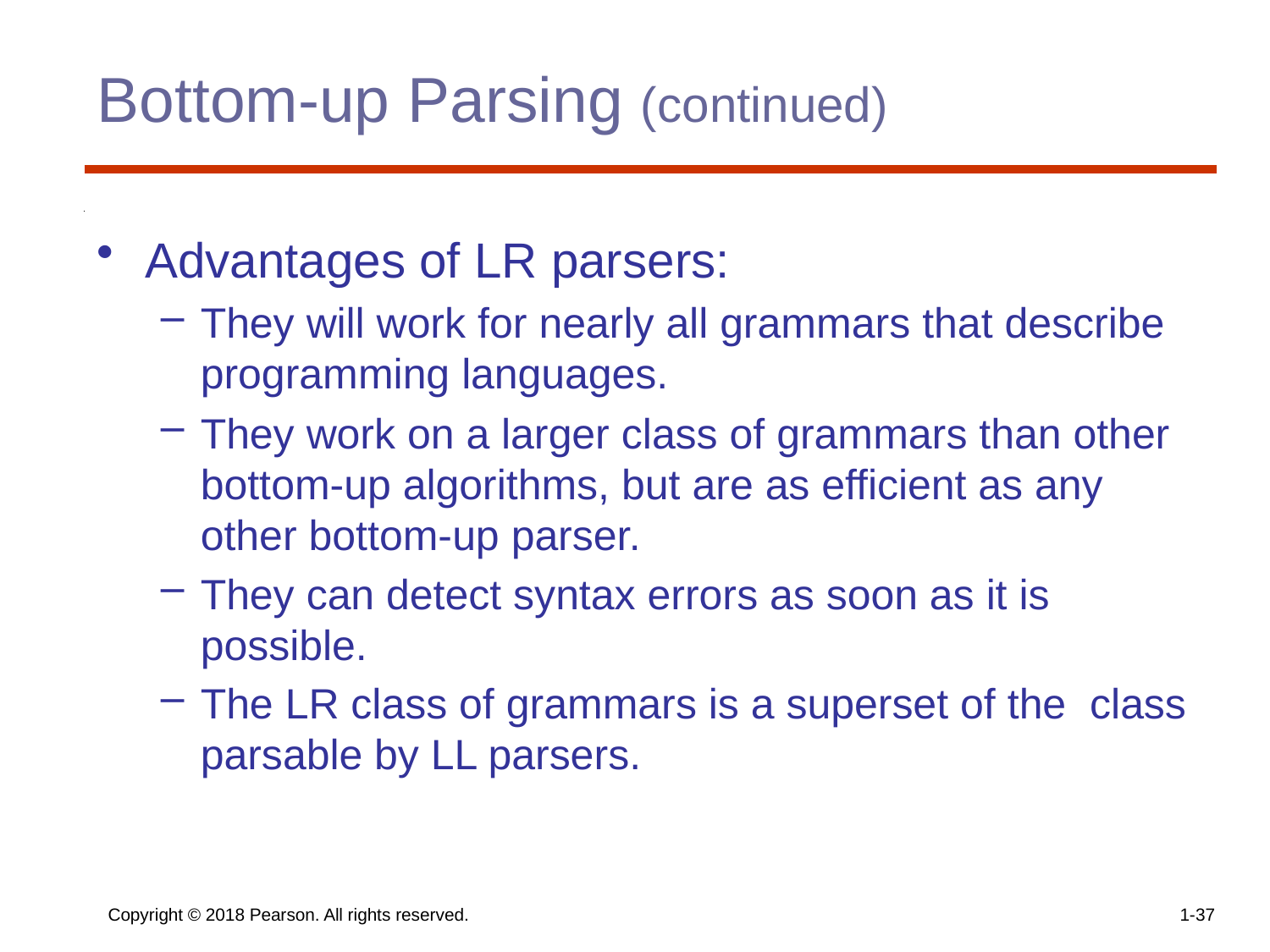

# Bottom-up Parsing (continued)
Advantages of LR parsers:
They will work for nearly all grammars that describe programming languages.
They work on a larger class of grammars than other bottom-up algorithms, but are as efficient as any other bottom-up parser.
They can detect syntax errors as soon as it is possible.
The LR class of grammars is a superset of the  class parsable by LL parsers.
Copyright © 2018 Pearson. All rights reserved.
1-37